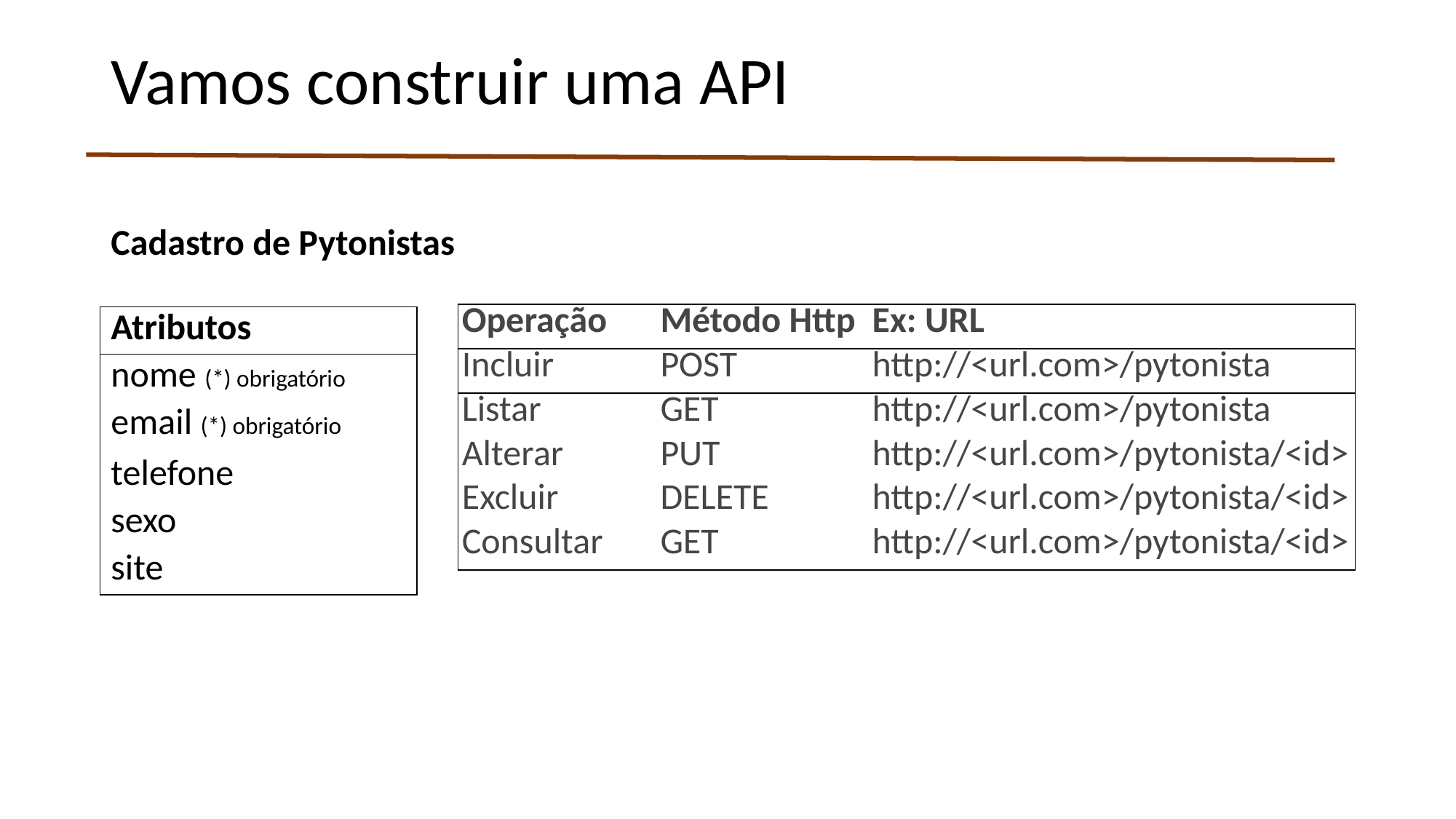

# Vamos construir uma API
Cadastro de Pytonistas

| Operação | Método Http | Ex: URL |
| --- | --- | --- |
| Incluir | POST | http://<url.com>/pytonista |
| Listar | GET | http://<url.com>/pytonista |
| Alterar | PUT | http://<url.com>/pytonista/<id> |
| Excluir | DELETE | http://<url.com>/pytonista/<id> |
| Consultar | GET | http://<url.com>/pytonista/<id> |
| Atributos |
| --- |
| nome (\*) obrigatório |
| email (\*) obrigatório |
| telefone |
| sexo |
| site |